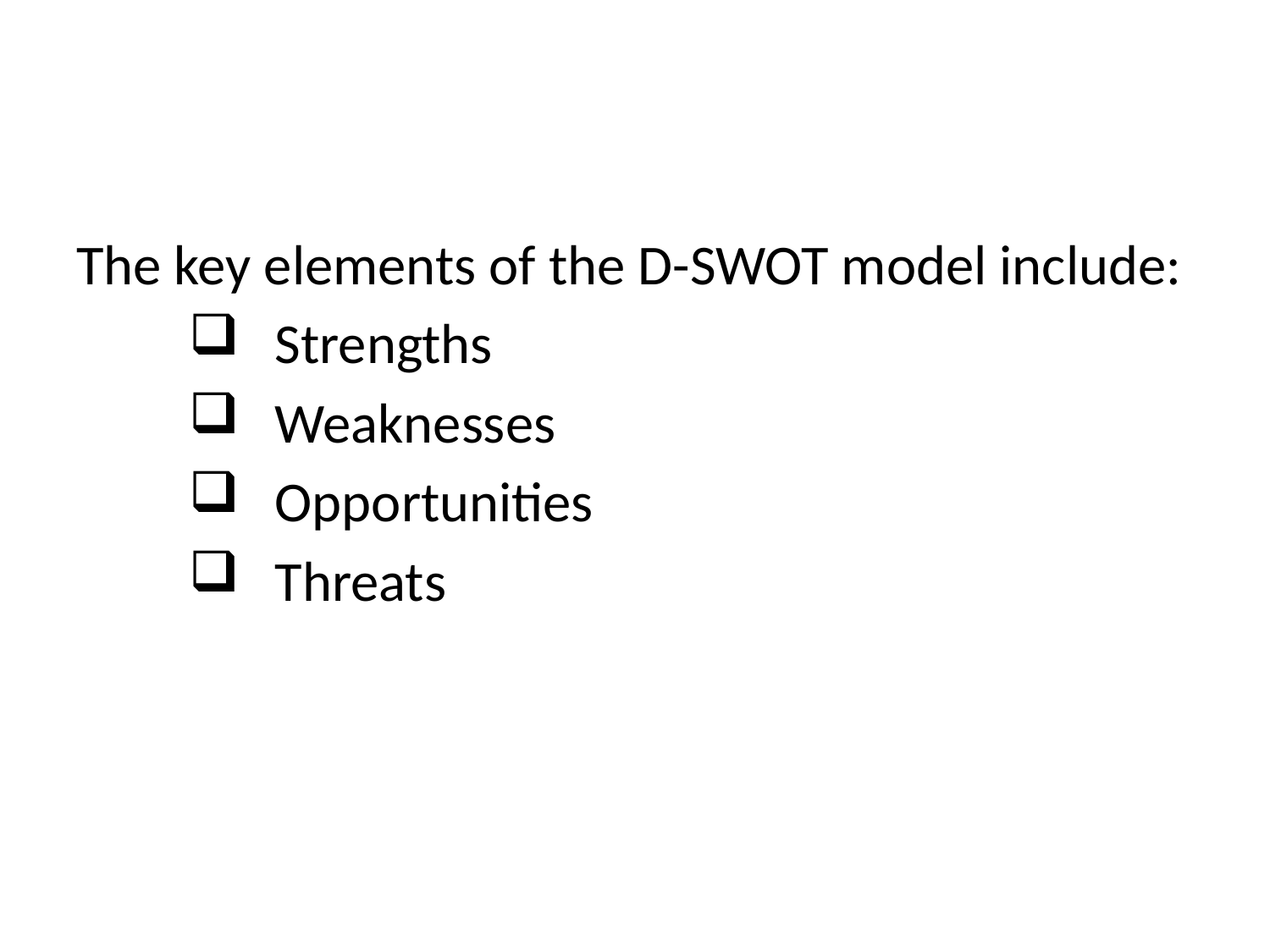

#
The key elements of the D-SWOT model include:
Strengths
Weaknesses
Opportunities
Threats